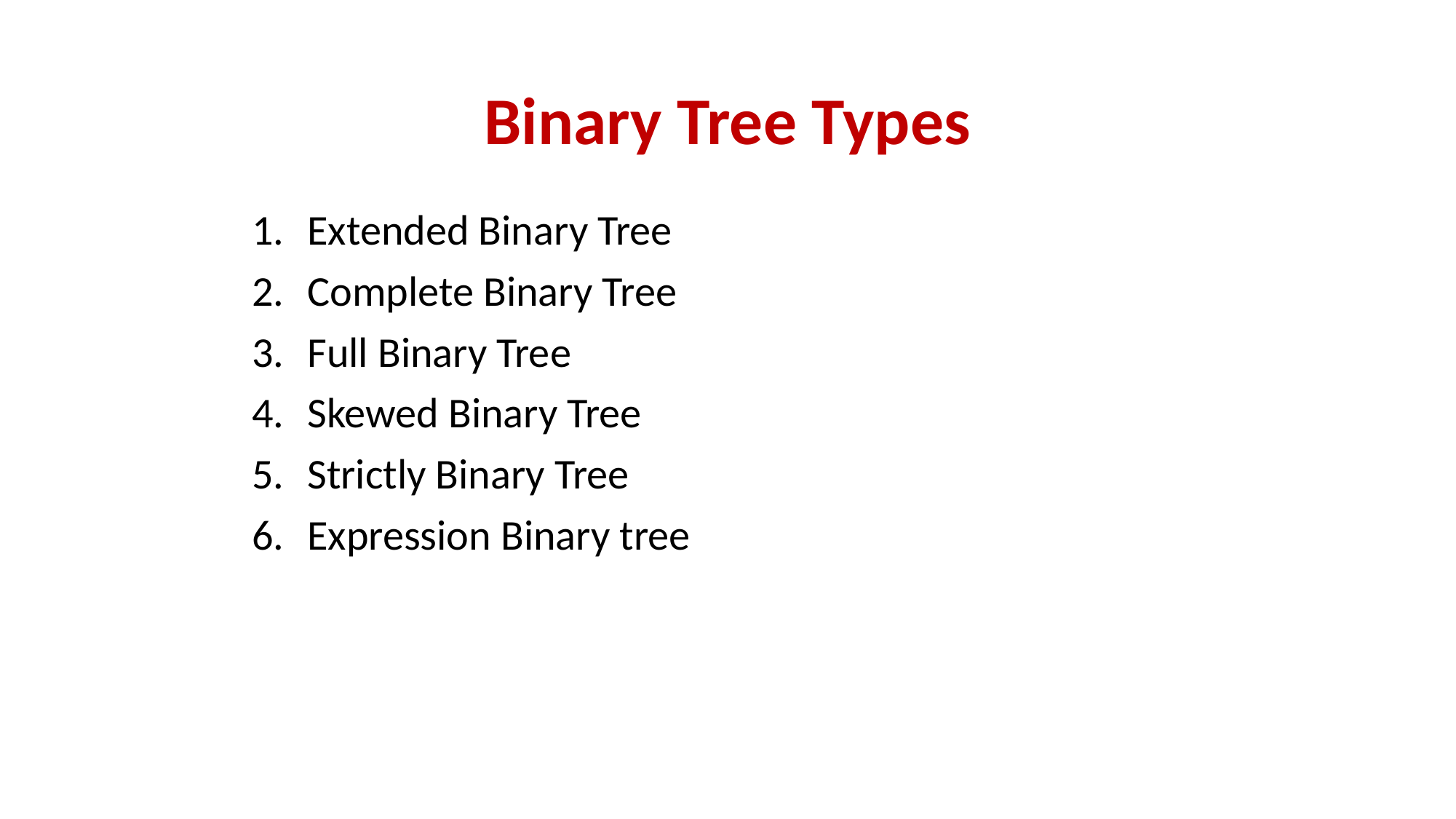

# Binary Tree Types
Extended Binary Tree
Complete Binary Tree
Full Binary Tree
Skewed Binary Tree
Strictly Binary Tree
Expression Binary tree